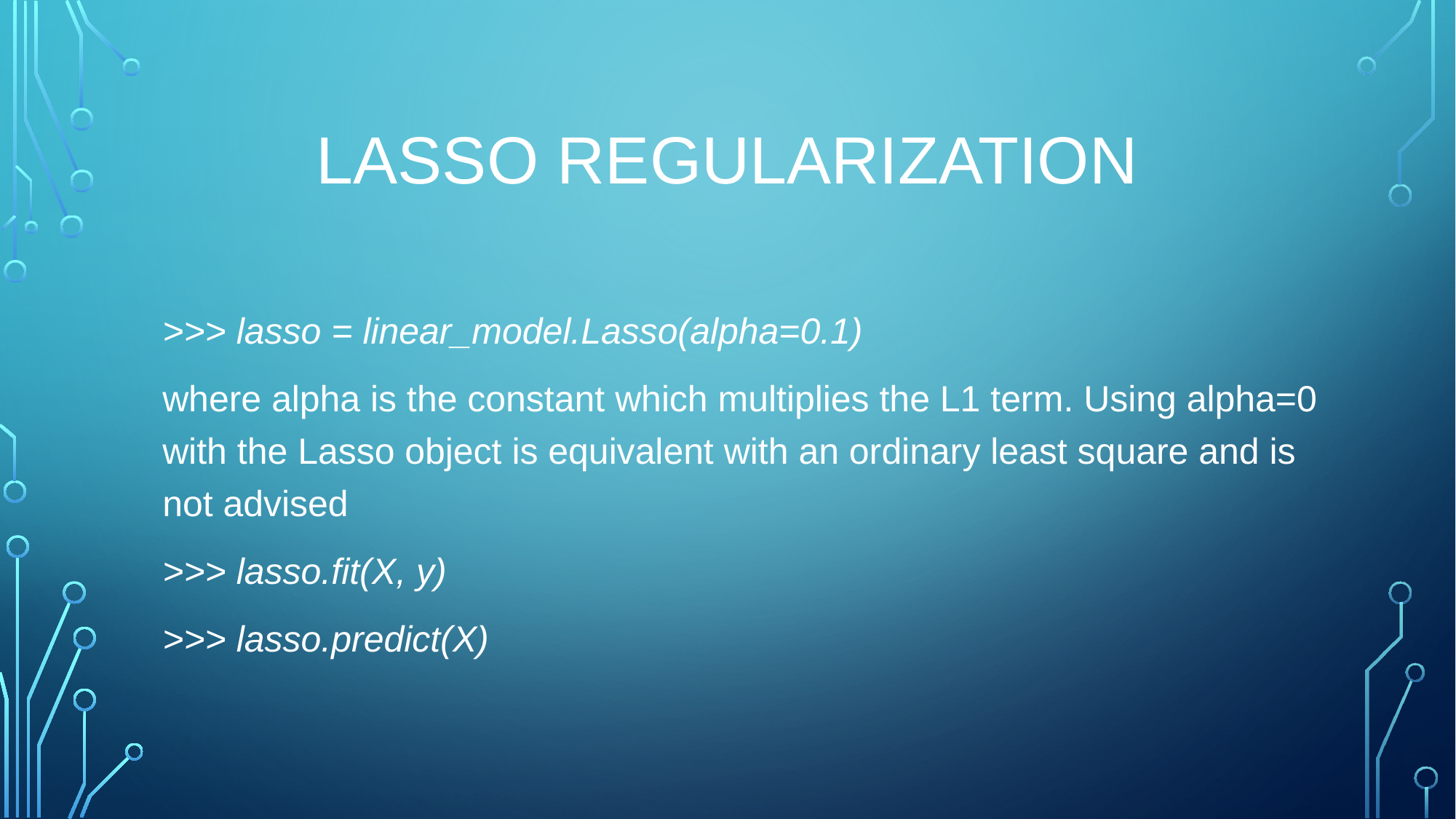

# LASSO REGULARIZATION
>>> lasso = linear_model.Lasso(alpha=0.1)
where alpha is the constant which multiplies the L1 term. Using alpha=0 with the Lasso object is equivalent with an ordinary least square and is not advised
>>> lasso.fit(X, y)
>>> lasso.predict(X)